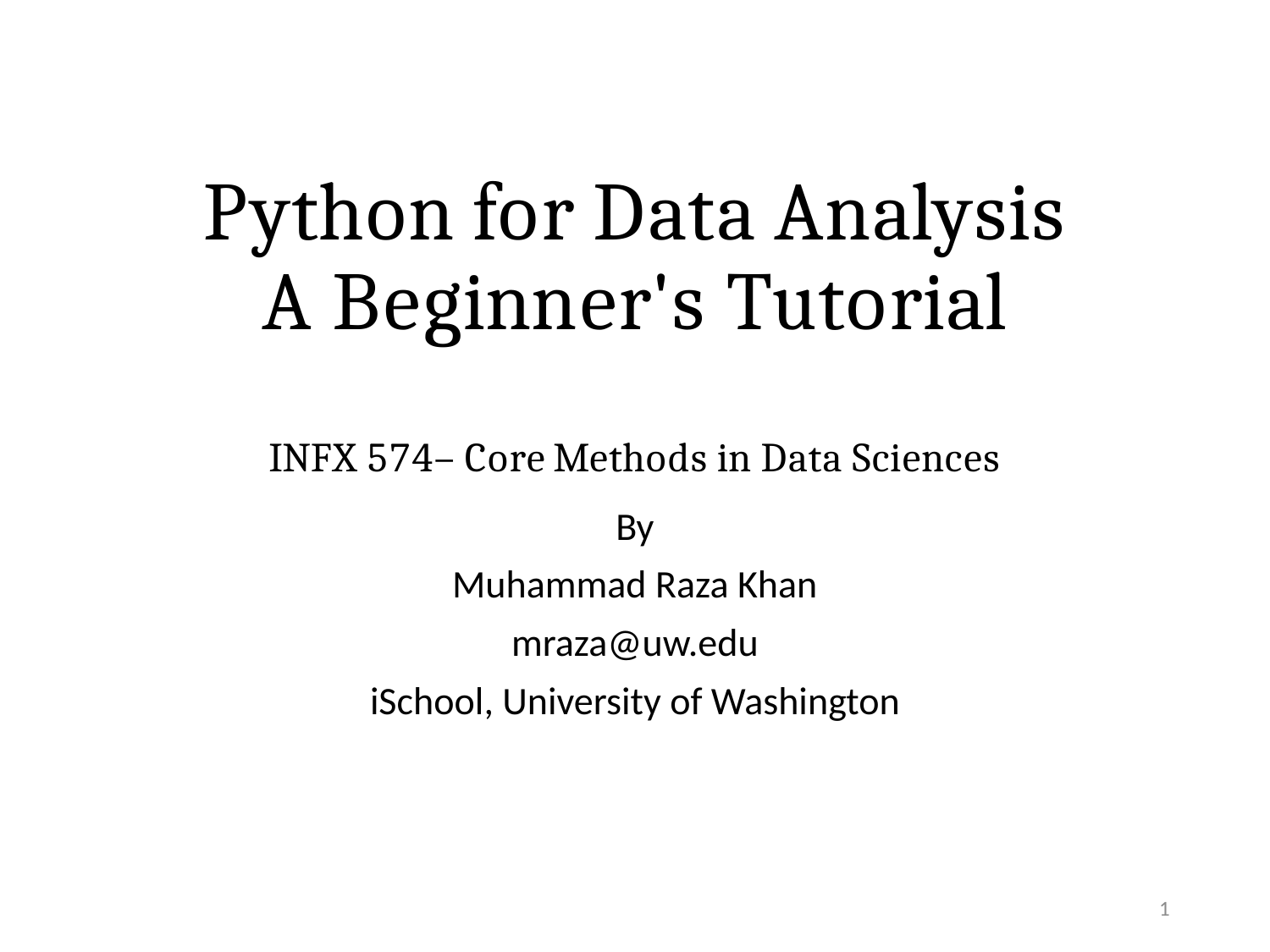

# Python for Data Analysis A Beginner's Tutorial INFX 574– Core Methods in Data Sciences
By
Muhammad Raza Khan
mraza@uw.edu
iSchool, University of Washington
1